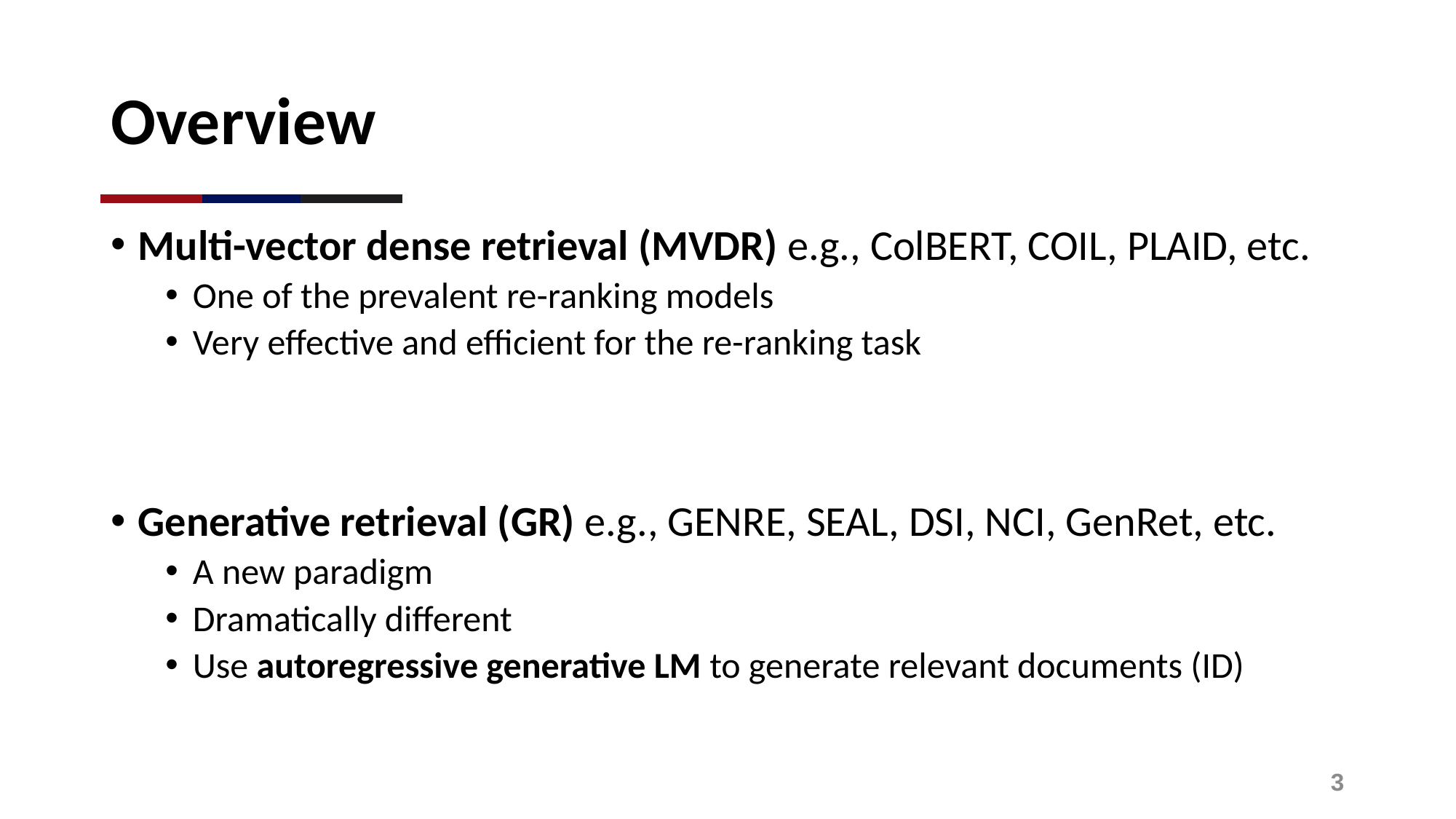

# Overview
Multi-vector dense retrieval (MVDR) e.g., ColBERT, COIL, PLAID, etc.
One of the prevalent re-ranking models
Very effective and efficient for the re-ranking task

Generative retrieval (GR) e.g., GENRE, SEAL, DSI, NCI, GenRet, etc.
A new paradigm
Dramatically different
Use autoregressive generative LM to generate relevant documents (ID)

3